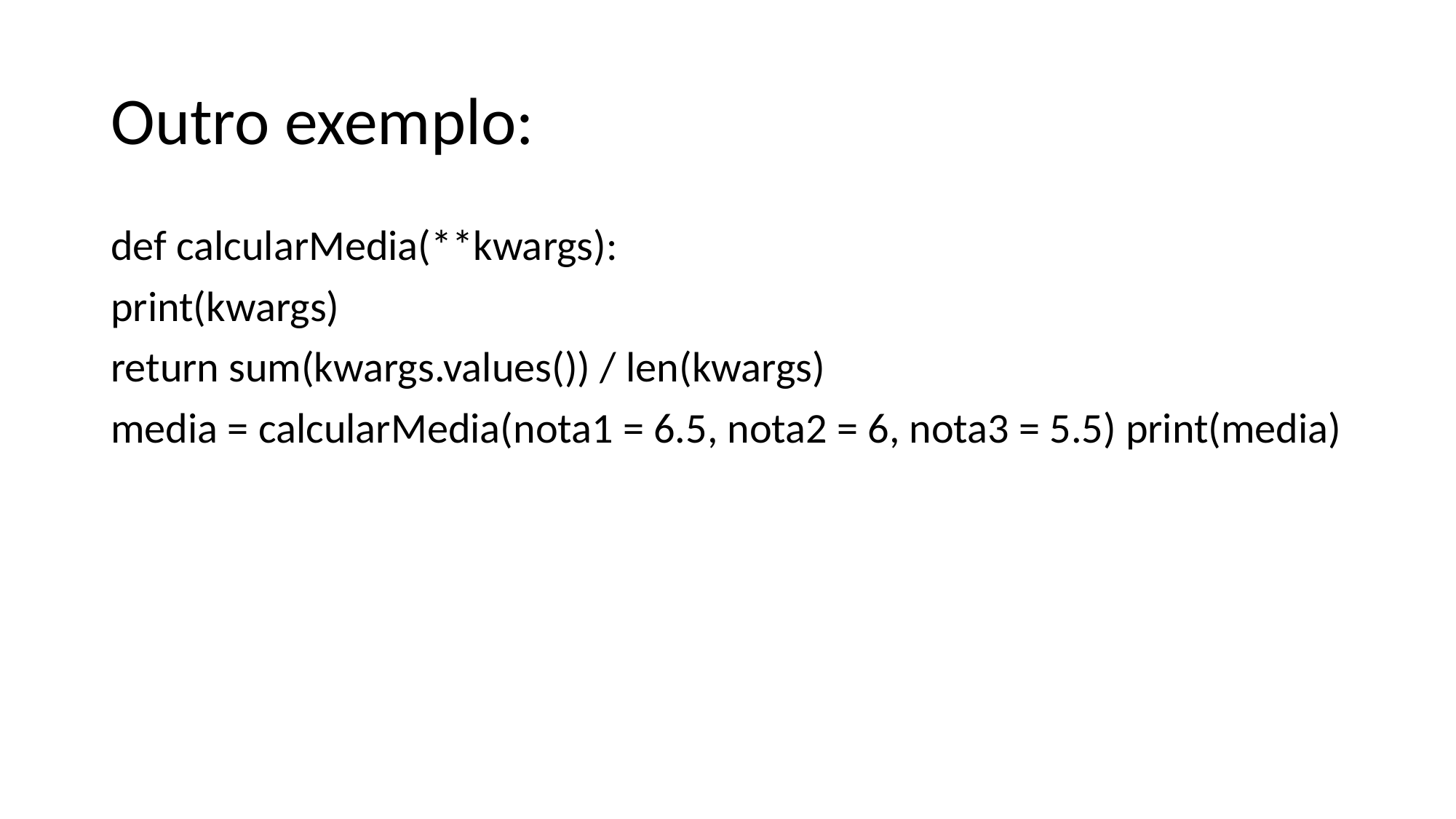

# Outro exemplo:
def calcularMedia(**kwargs):
print(kwargs)
return sum(kwargs.values()) / len(kwargs)
media = calcularMedia(nota1 = 6.5, nota2 = 6, nota3 = 5.5) print(media)